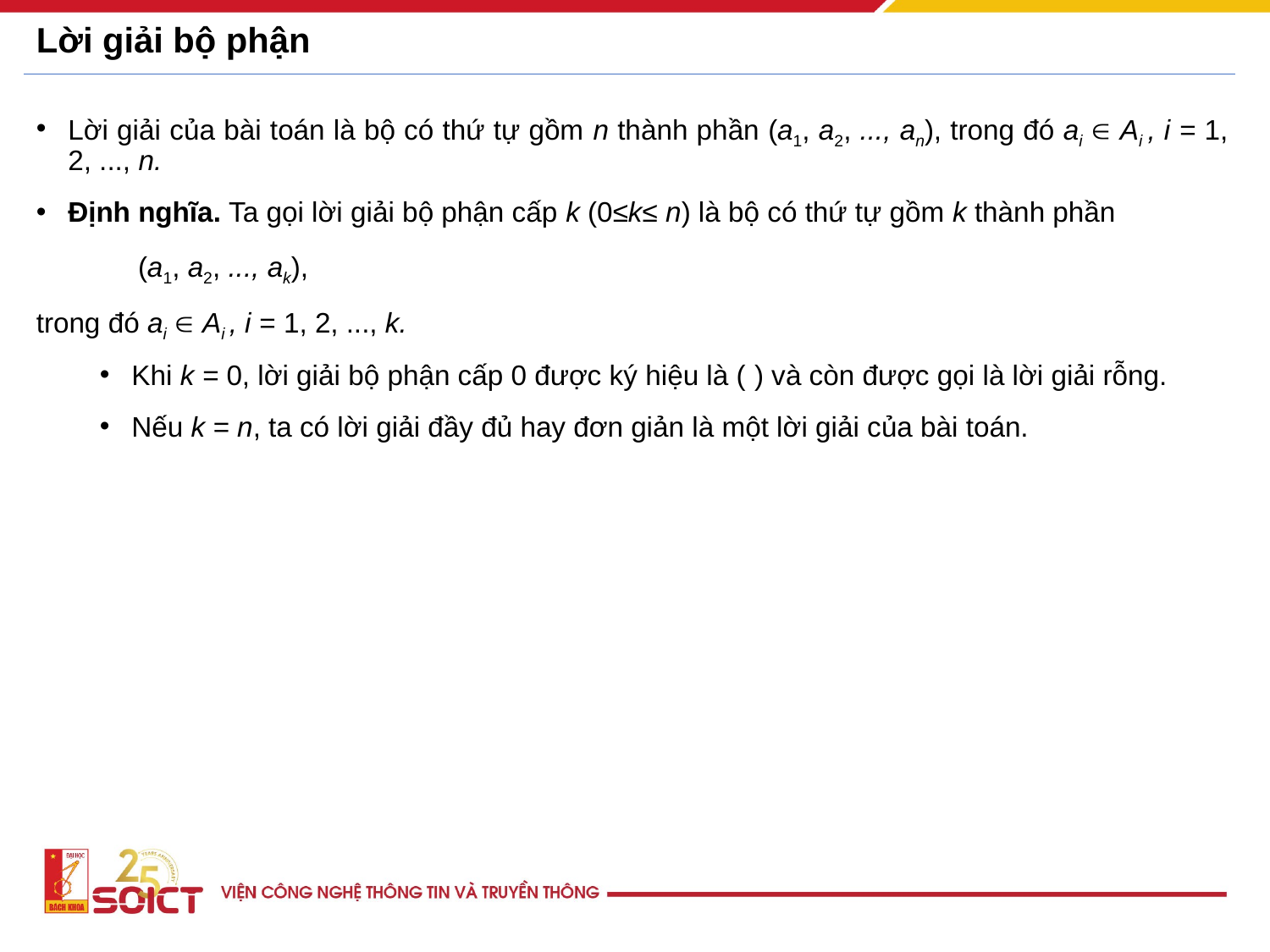

# Lời giải bộ phận
Lời giải của bài toán là bộ có thứ tự gồm n thành phần (a1, a2, ..., an), trong đó ai ∈ Ai , i = 1, 2, ..., n.
Định nghĩa. Ta gọi lời giải bộ phận cấp k (0≤k≤ n) là bộ có thứ tự gồm k thành phần
             (a1, a2, ..., ak),
trong đó ai ∈ Ai , i = 1, 2, ..., k.
Khi k = 0, lời giải bộ phận cấp 0 được ký hiệu là ( ) và còn được gọi là lời giải rỗng.
Nếu k = n, ta có lời giải đầy đủ hay đơn giản là một lời giải của bài toán.